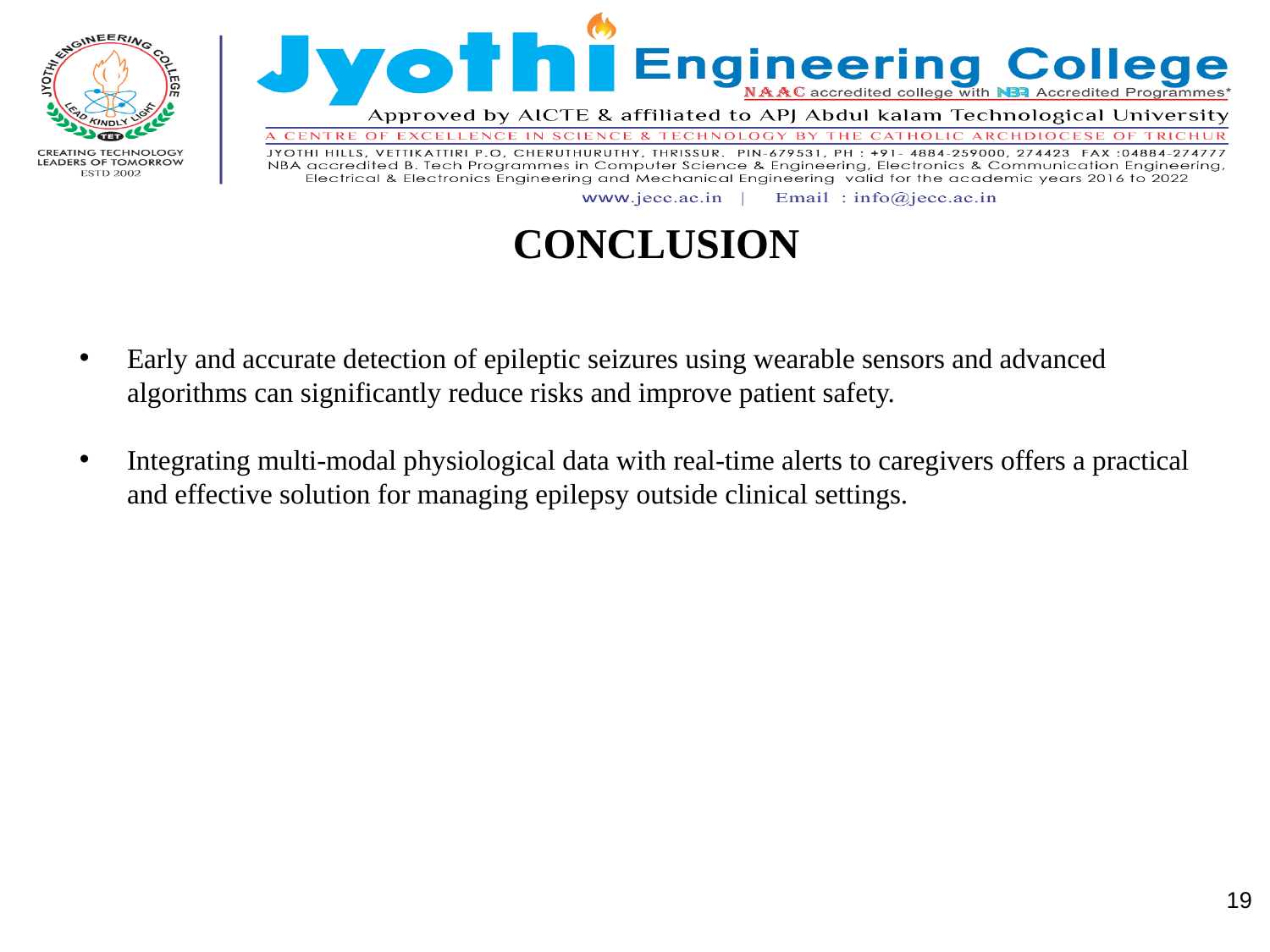

# CONCLUSION
Early and accurate detection of epileptic seizures using wearable sensors and advanced algorithms can significantly reduce risks and improve patient safety.

Integrating multi-modal physiological data with real-time alerts to caregivers offers a practical and effective solution for managing epilepsy outside clinical settings.
19